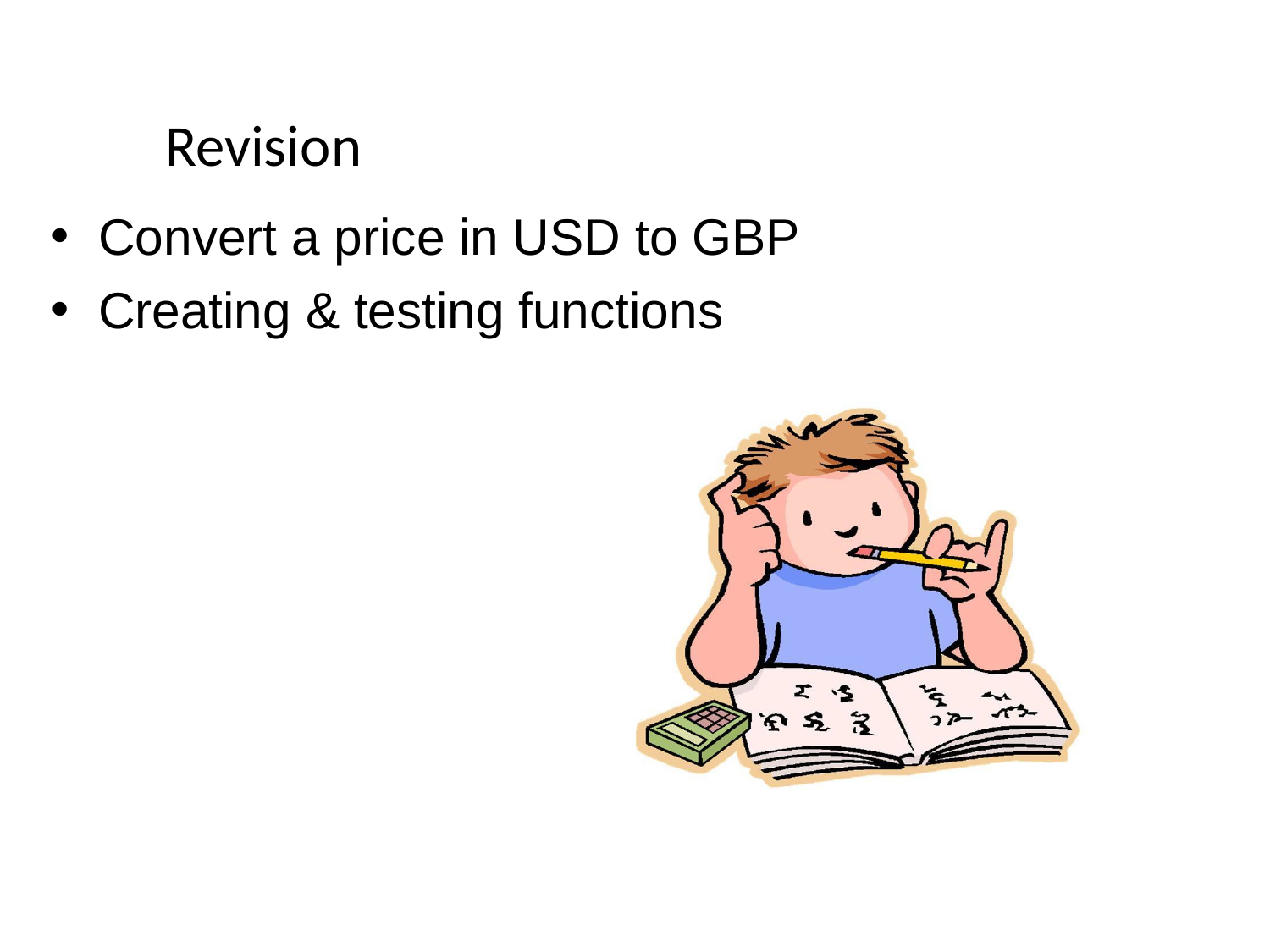

# Revision
Convert a price in USD to GBP
Creating & testing functions